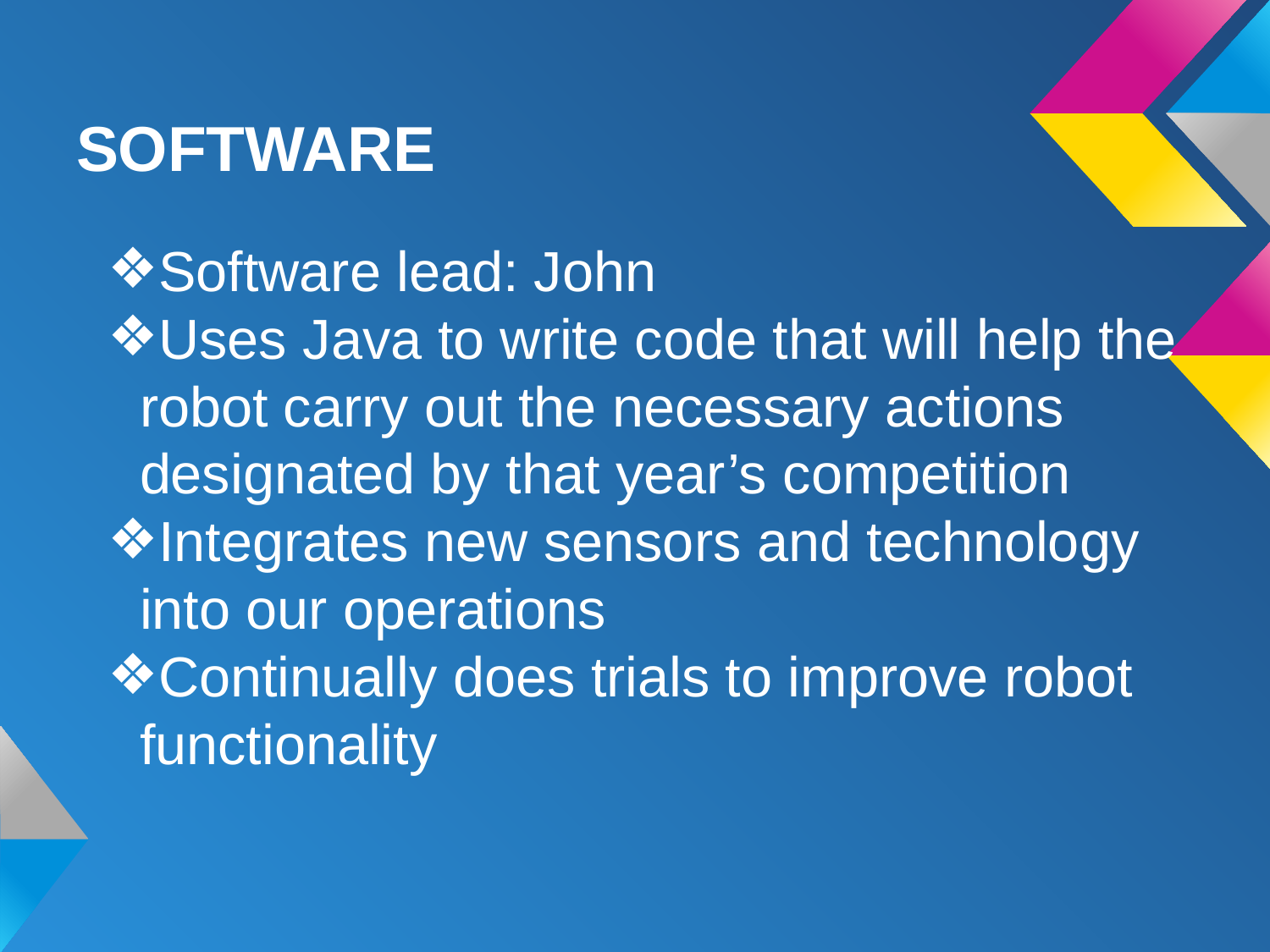

# SOFTWARE
Software lead: John
Uses Java to write code that will help the robot carry out the necessary actions designated by that year’s competition
Integrates new sensors and technology into our operations
Continually does trials to improve robot functionality